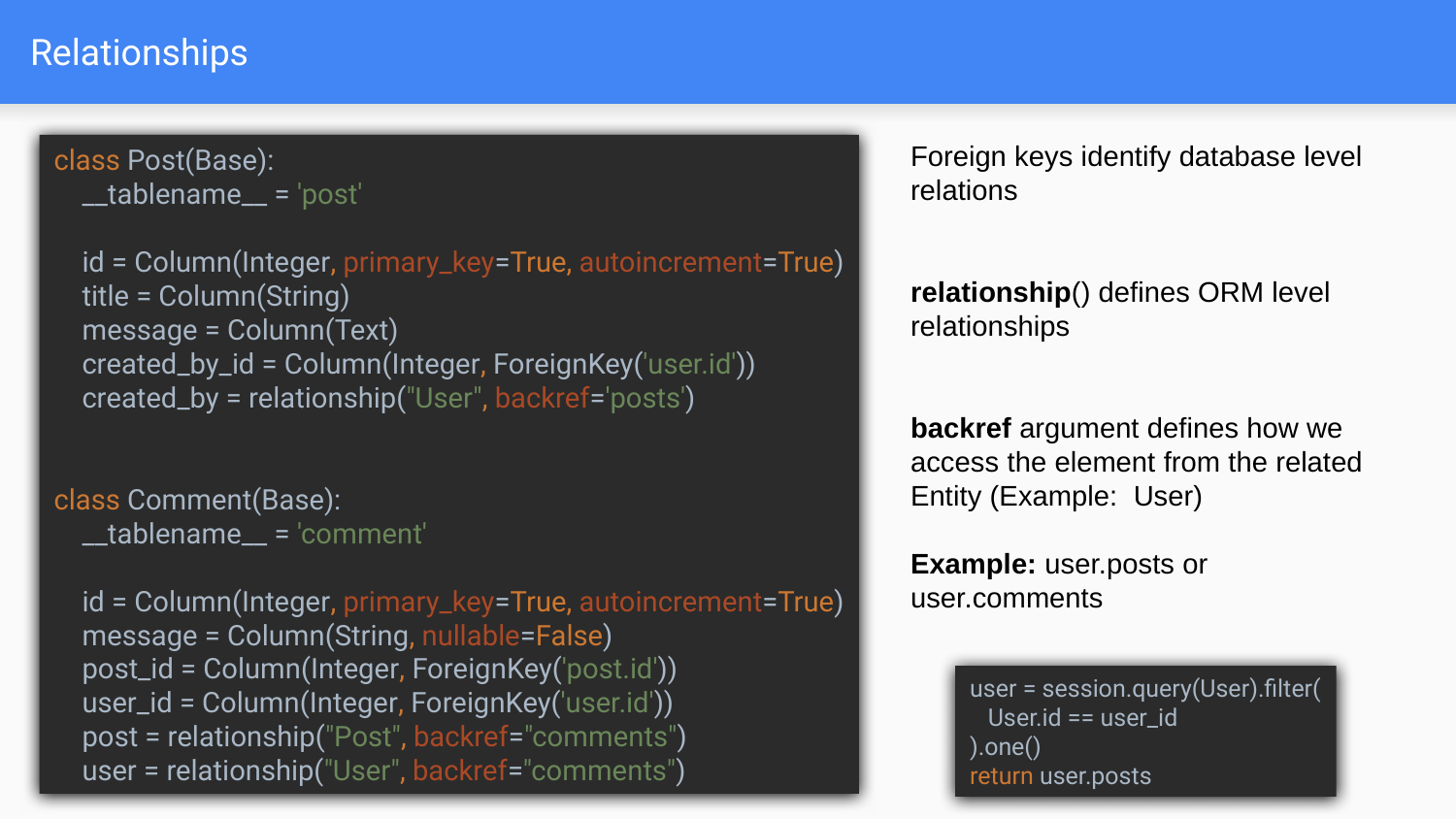

# Relationships
class Post(Base):
    __tablename__ = 'post'
    id = Column(Integer, primary_key=True, autoincrement=True)
    title = Column(String)
    message = Column(Text)
    created_by_id = Column(Integer, ForeignKey('user.id'))
    created_by = relationship("User", backref='posts')
class Comment(Base):
    __tablename__ = 'comment'
    id = Column(Integer, primary_key=True, autoincrement=True)
    message = Column(String, nullable=False)
    post_id = Column(Integer, ForeignKey('post.id'))
    user_id = Column(Integer, ForeignKey('user.id'))
    post = relationship("Post", backref="comments")
    user = relationship("User", backref="comments")
Foreign keys identify database level relations

relationship() defines ORM level relationships

backref argument defines how we access the element from the related Entity (Example:  User)

Example: user.posts or user.comments
user = session.query(User).filter(
   User.id == user_id
).one()
return user.posts